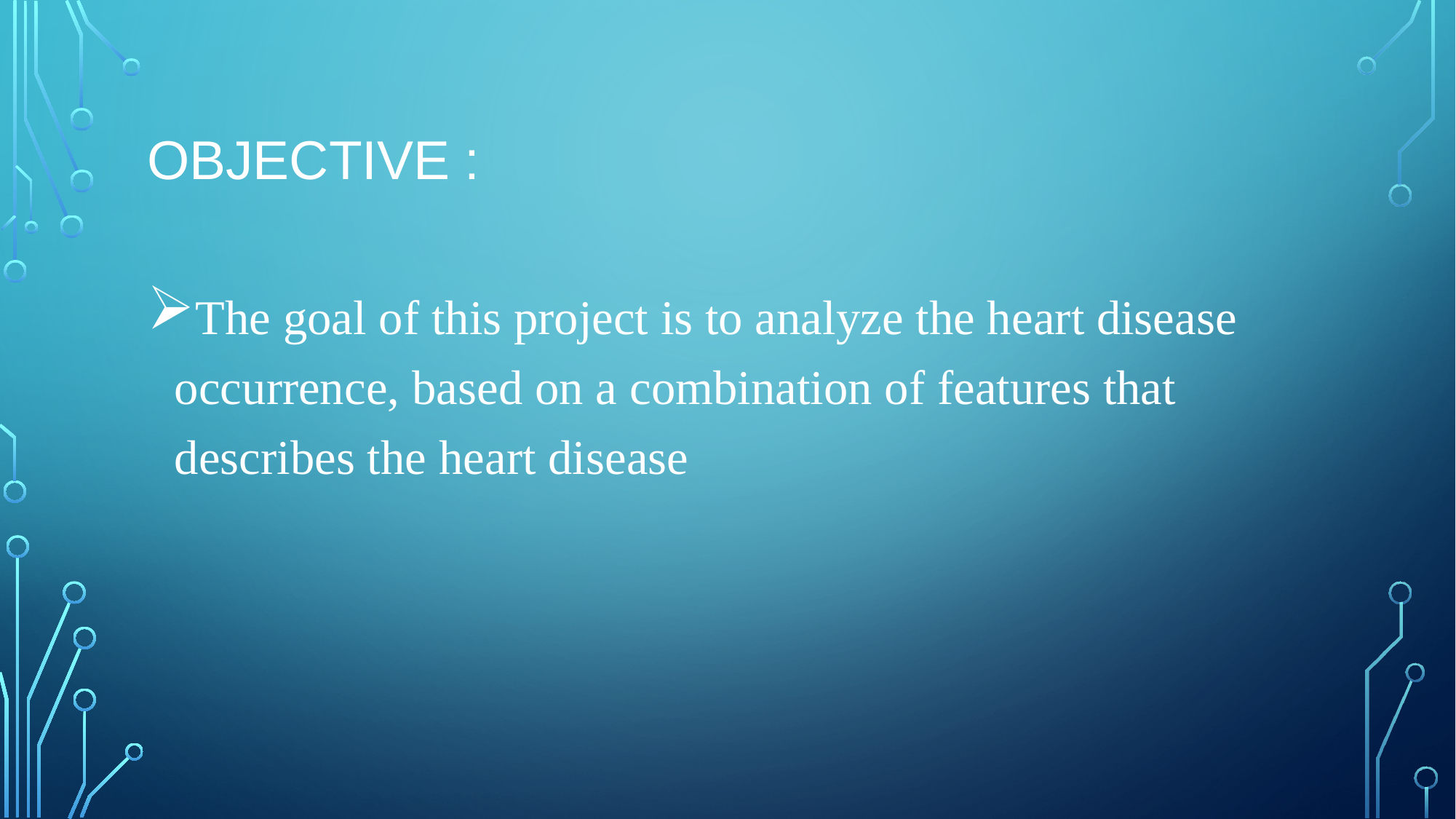

# Objective :
The goal of this project is to analyze the heart disease occurrence, based on a combination of features that describes the heart disease